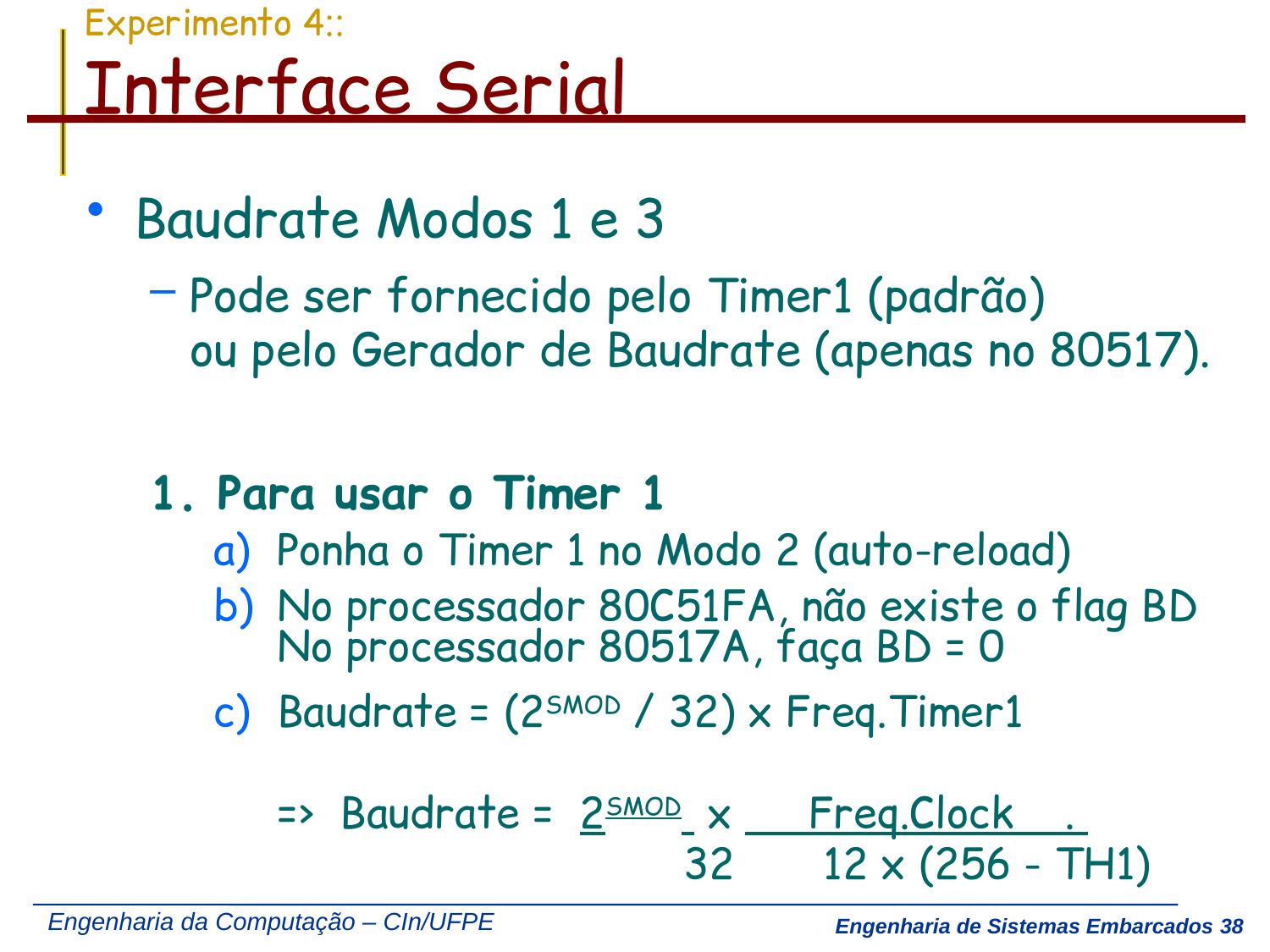

# Experimento 4:: Interface Serial
Baudrate Modos 1 e 3
Pode ser fornecido pelo Timer1 (padrão)
ou pelo Gerador de Baudrate (apenas no 80517).

1. Para usar o Timer 1
Ponha o Timer 1 no Modo 2 (auto-reload)
No processador 80C51FA, não existe o flag BD No processador 80517A, faça BD = 0
Baudrate = (2SMOD / 32) x Freq.Timer1
=>  Baudrate =  2SMOD  x      Freq.Clock    .
			  32       12 x (256 - TH1)